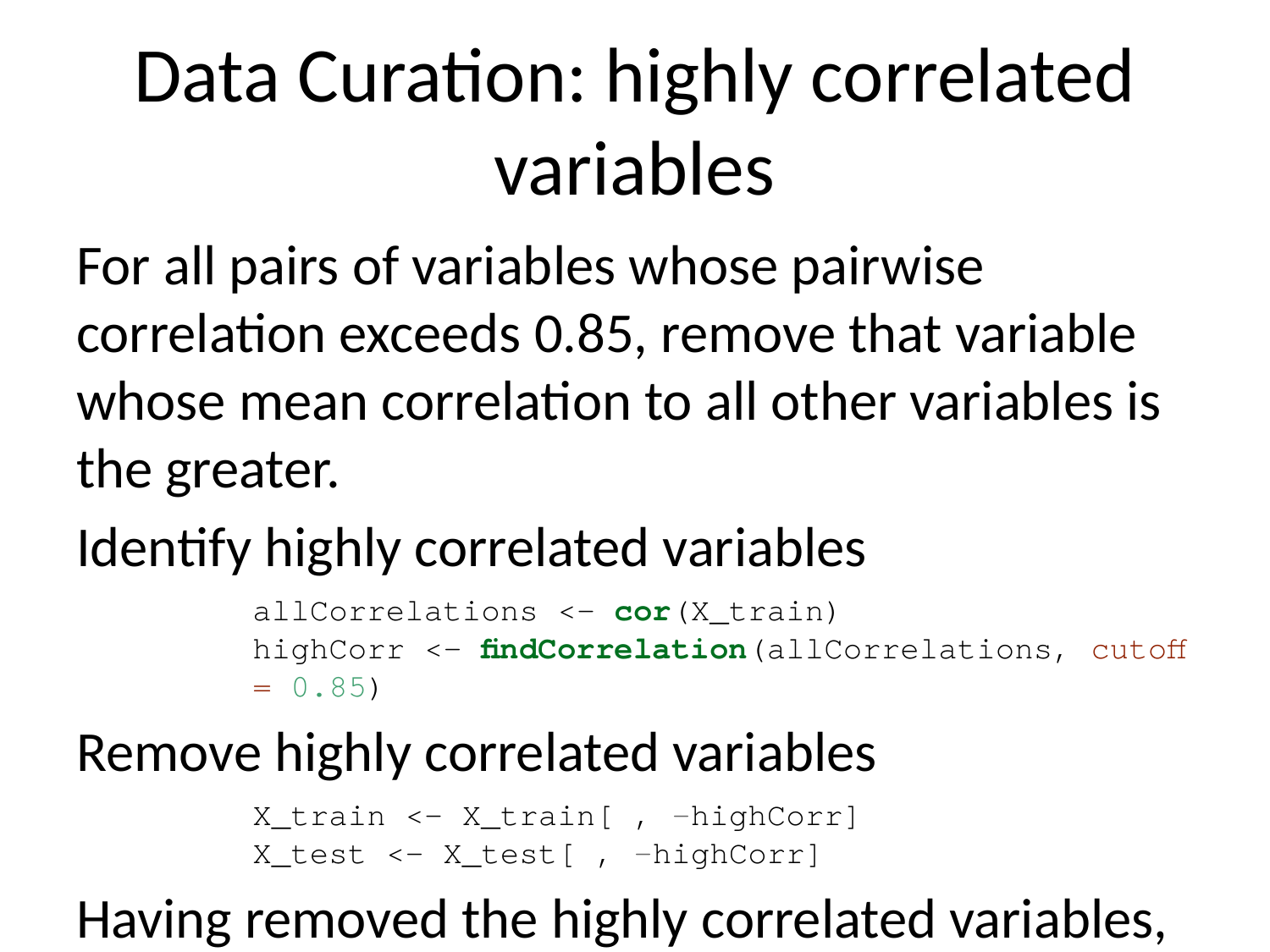

# Data Curation: highly correlated variables
For all pairs of variables whose pairwise correlation exceeds 0.85, remove that variable whose mean correlation to all other variables is the greater.
Identify highly correlated variables
allCorrelations <- cor(X_train)
highCorr <- findCorrelation(allCorrelations, cutoff = 0.85)
Remove highly correlated variables
X_train <- X_train[ , -highCorr]
X_test <- X_test[ , -highCorr]
Having removed the highly correlated variables, there are 71 variables remaining.